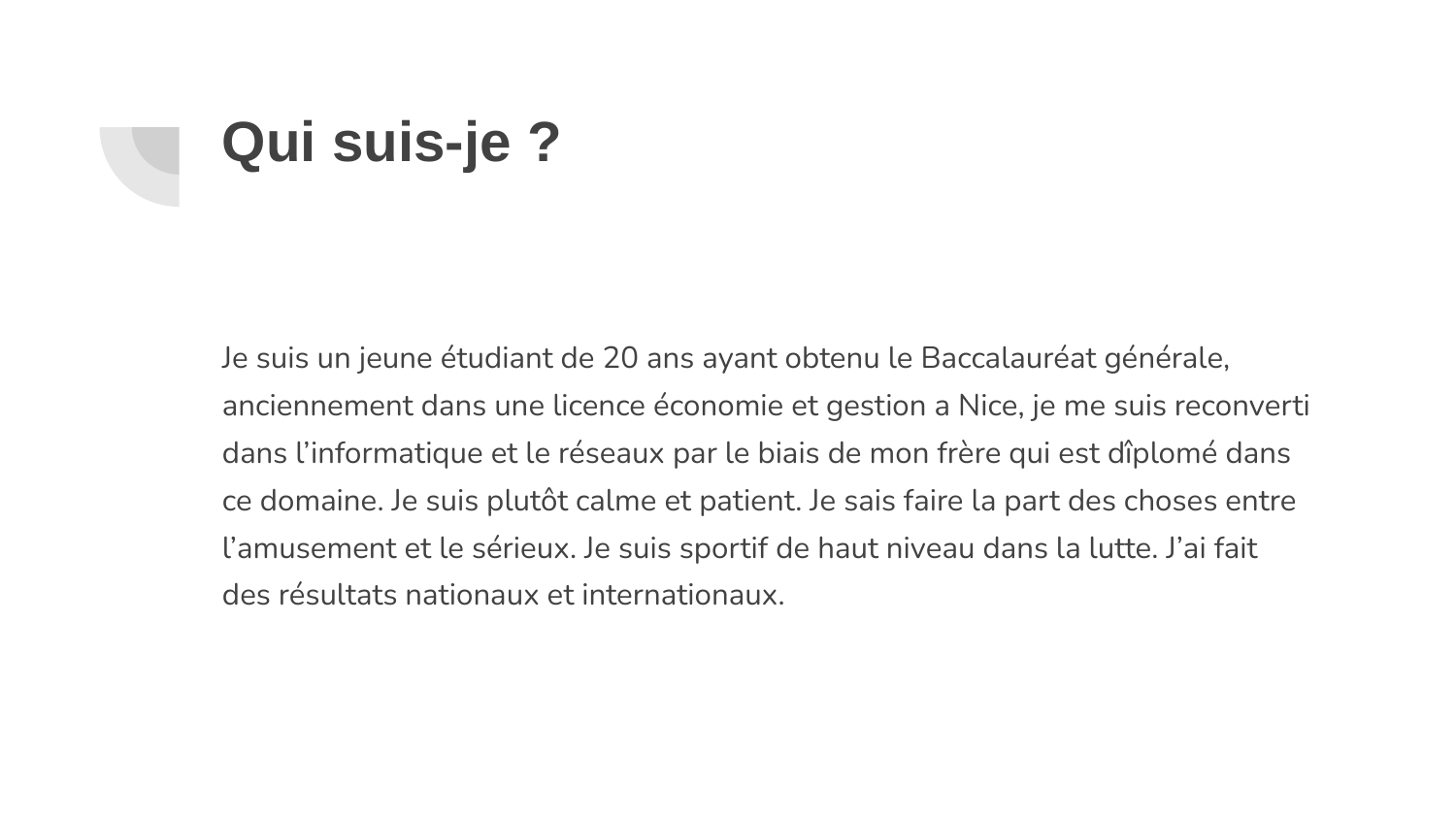

# Qui suis-je ?
Je suis un jeune étudiant de 20 ans ayant obtenu le Baccalauréat générale, anciennement dans une licence économie et gestion a Nice, je me suis reconverti dans l’informatique et le réseaux par le biais de mon frère qui est dîplomé dans ce domaine. Je suis plutôt calme et patient. Je sais faire la part des choses entre l’amusement et le sérieux. Je suis sportif de haut niveau dans la lutte. J’ai fait des résultats nationaux et internationaux.